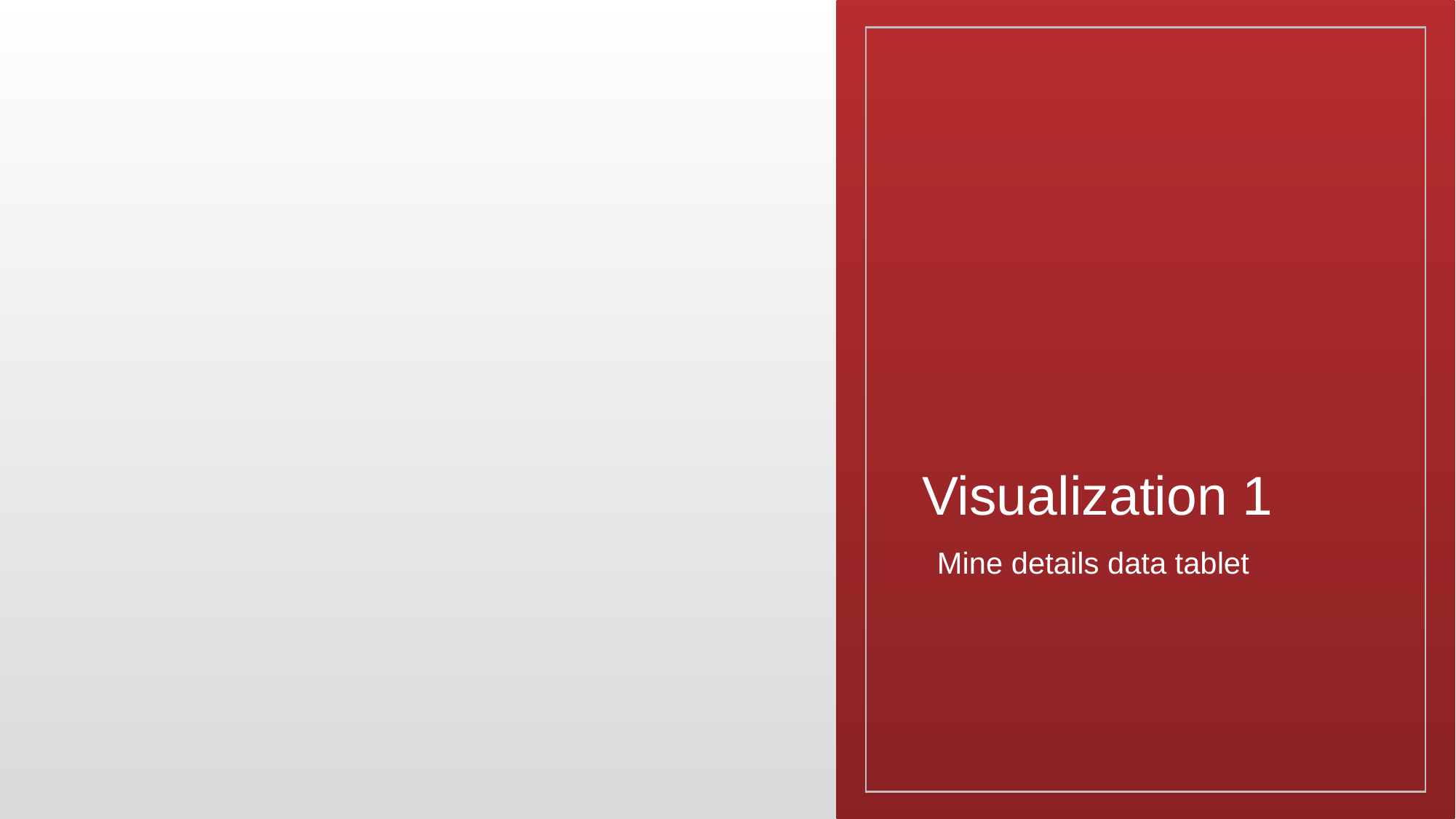

# Visualization 1 Mine details data tablet